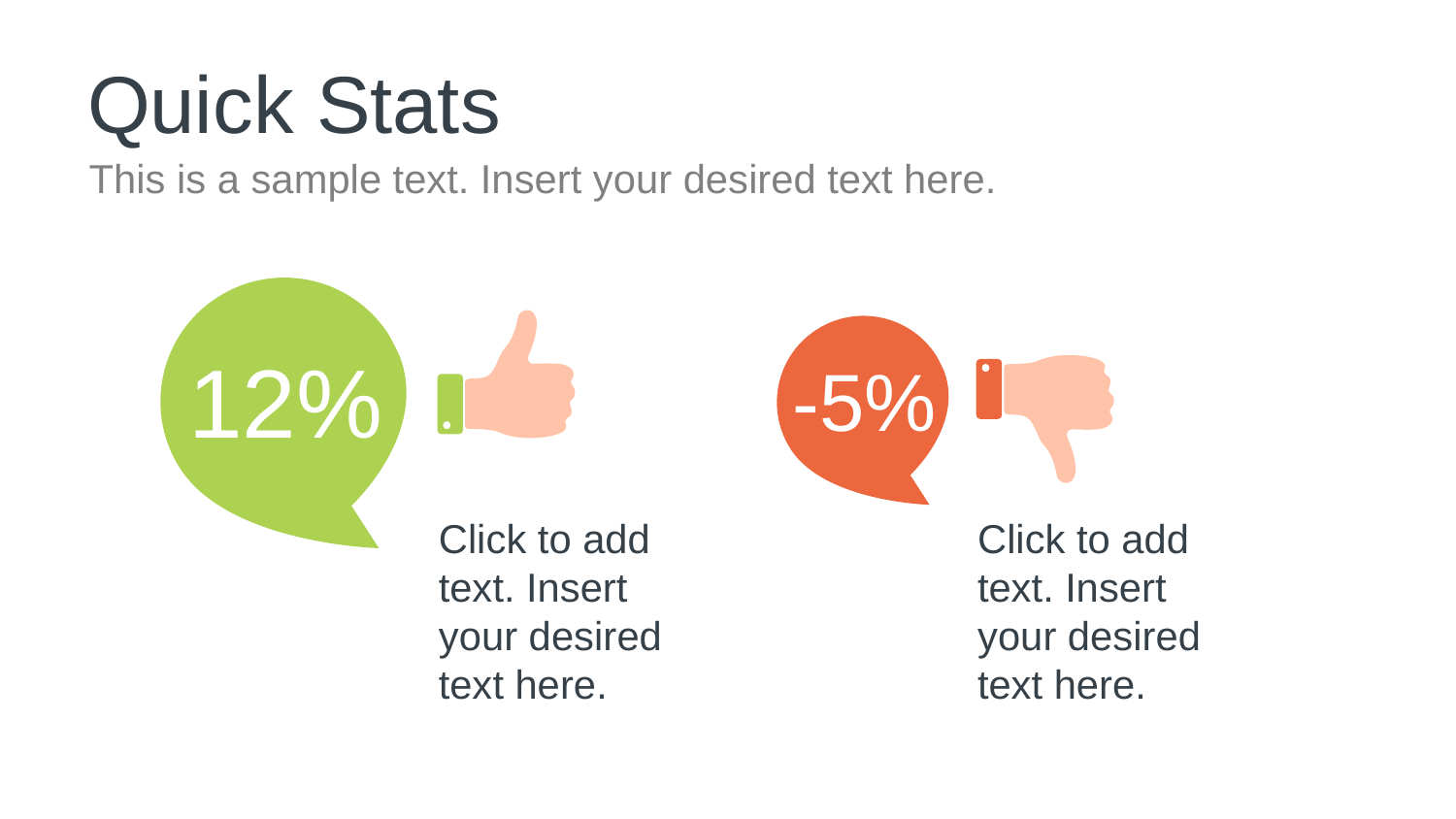

# Quick Stats
This is a sample text. Insert your desired text here.
12%
-5%
Click to add text. Insert your desired text here.
Click to add text. Insert your desired text here.